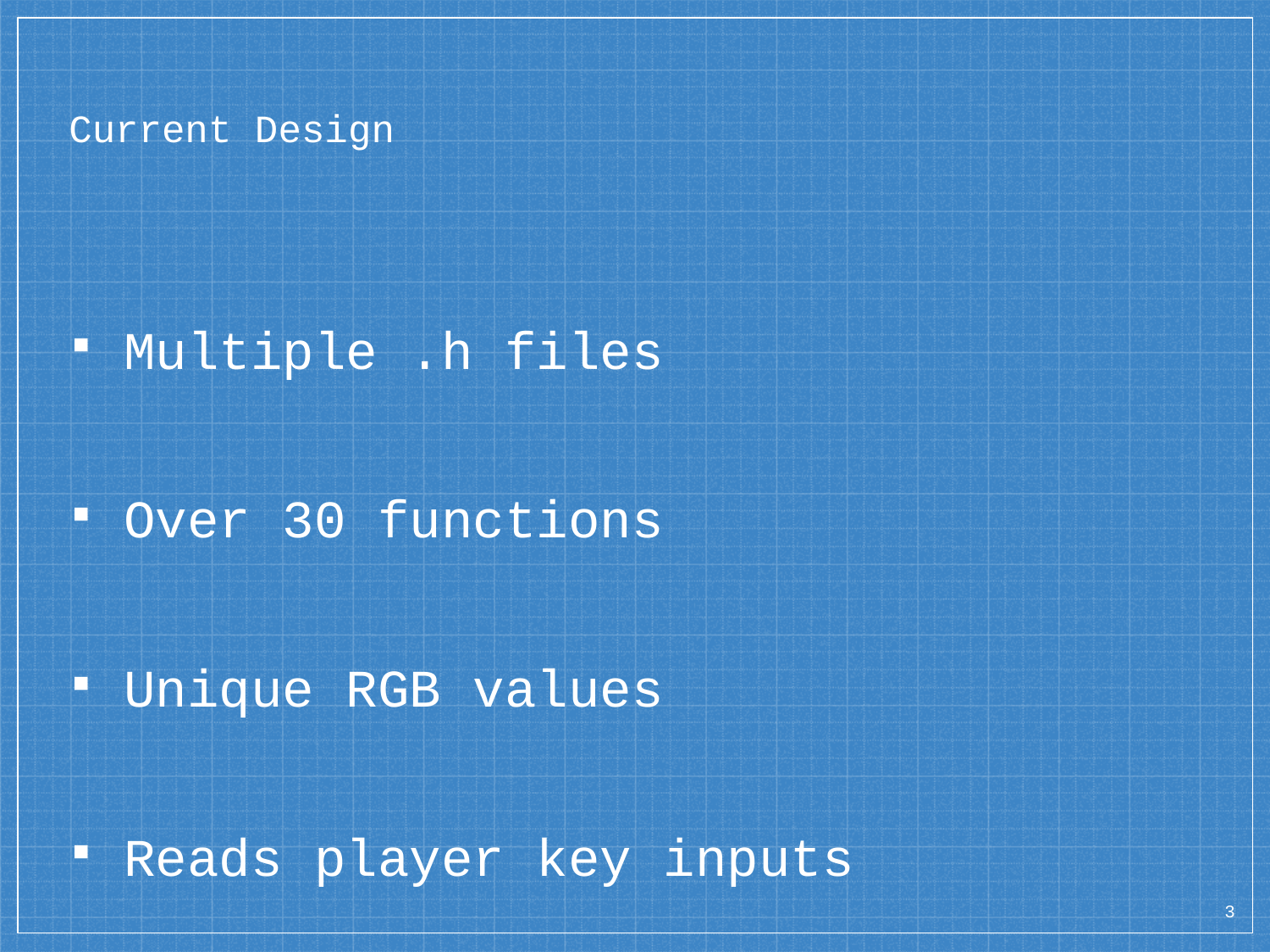

# Current Design
Multiple .h files
Over 30 functions
Unique RGB values
Reads player key inputs

3